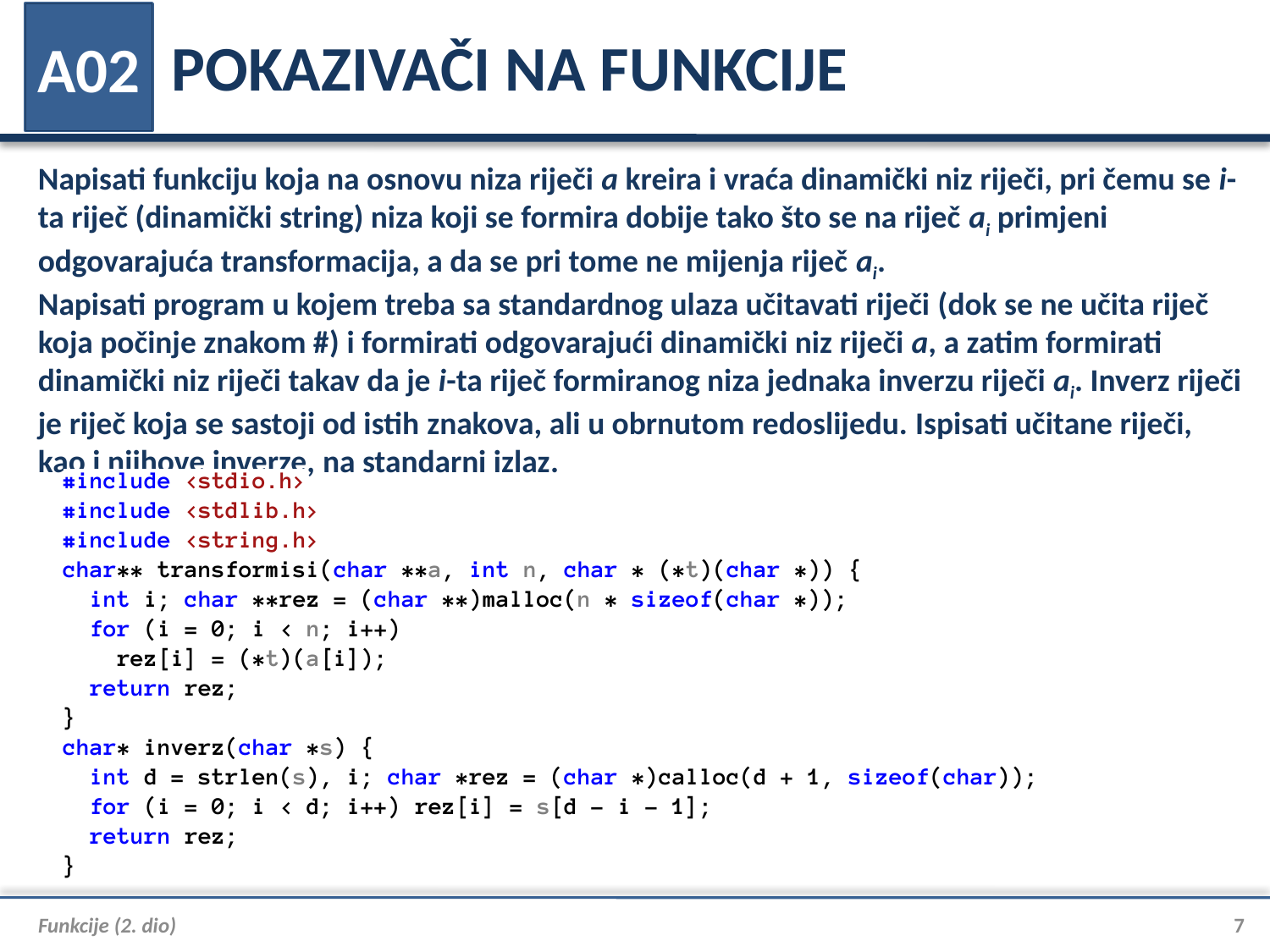

# POKAZIVAČI NA FUNKCIJE
A02
Napisati funkciju koja na osnovu niza riječi a kreira i vraća dinamički niz riječi, pri čemu se i-ta riječ (dinamički string) niza koji se formira dobije tako što se na riječ ai primjeni odgovarajuća transformacija, a da se pri tome ne mijenja riječ ai.
Napisati program u kojem treba sa standardnog ulaza učitavati riječi (dok se ne učita riječ koja počinje znakom #) i formirati odgovarajući dinamički niz riječi a, a zatim formirati dinamički niz riječi takav da je i-ta riječ formiranog niza jednaka inverzu riječi ai. Inverz riječi je riječ koja se sastoji od istih znakova, ali u obrnutom redoslijedu. Ispisati učitane riječi, kao i njihove inverze, na standarni izlaz.
#include <stdio.h>
#include <stdlib.h>
#include <string.h>
char** transformisi(char **a, int n, char * (*t)(char *)) {
  int i; char **rez = (char **)malloc(n * sizeof(char *));
  for (i = 0; i < n; i++)
    rez[i] = (*t)(a[i]);
  return rez;
}
char* inverz(char *s) {
  int d = strlen(s), i; char *rez = (char *)calloc(d + 1, sizeof(char));
  for (i = 0; i < d; i++) rez[i] = s[d - i - 1];
  return rez;
}
Funkcije (2. dio)
7